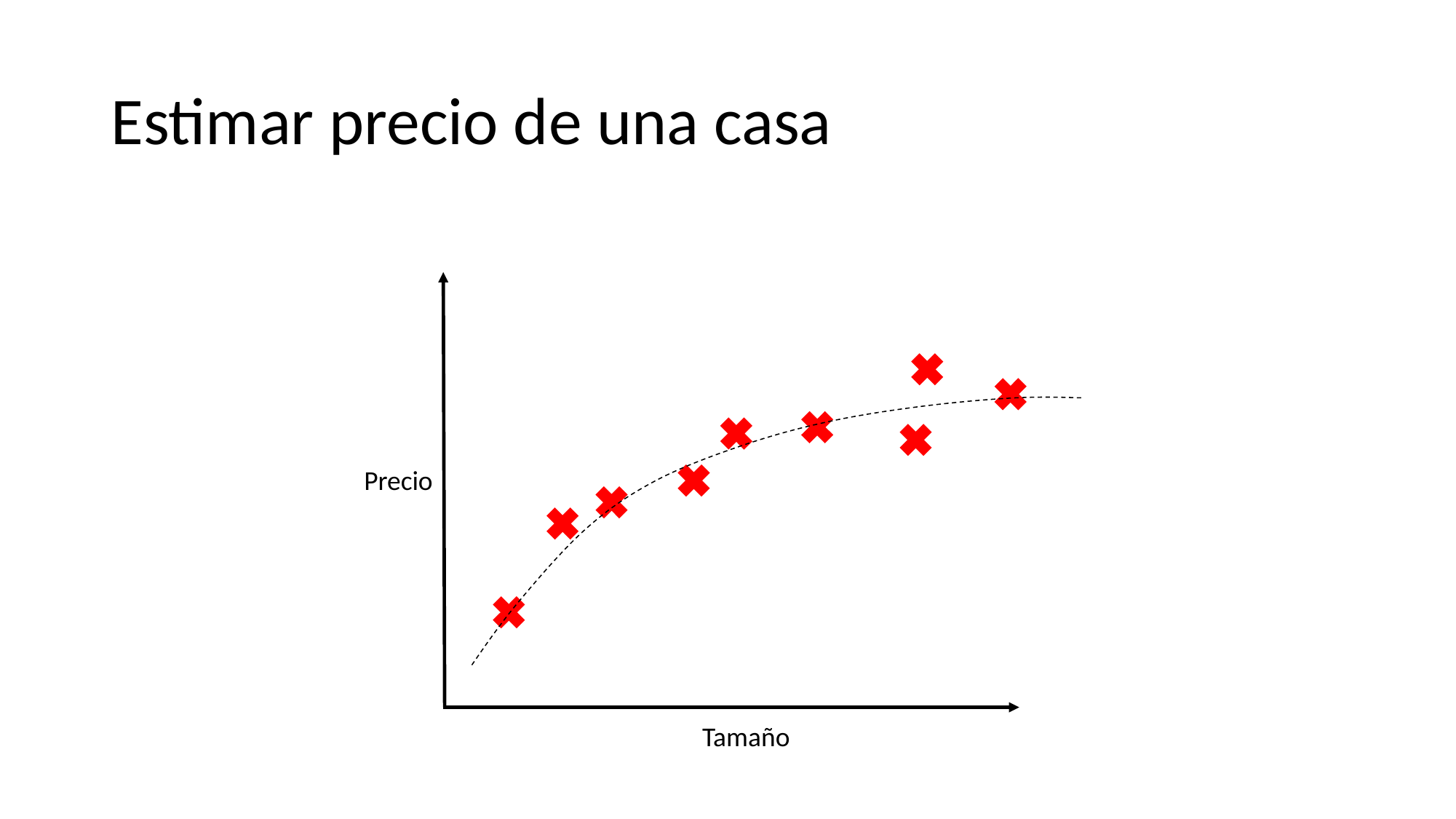

# Estimar precio de una casa

Precio

Tamaño